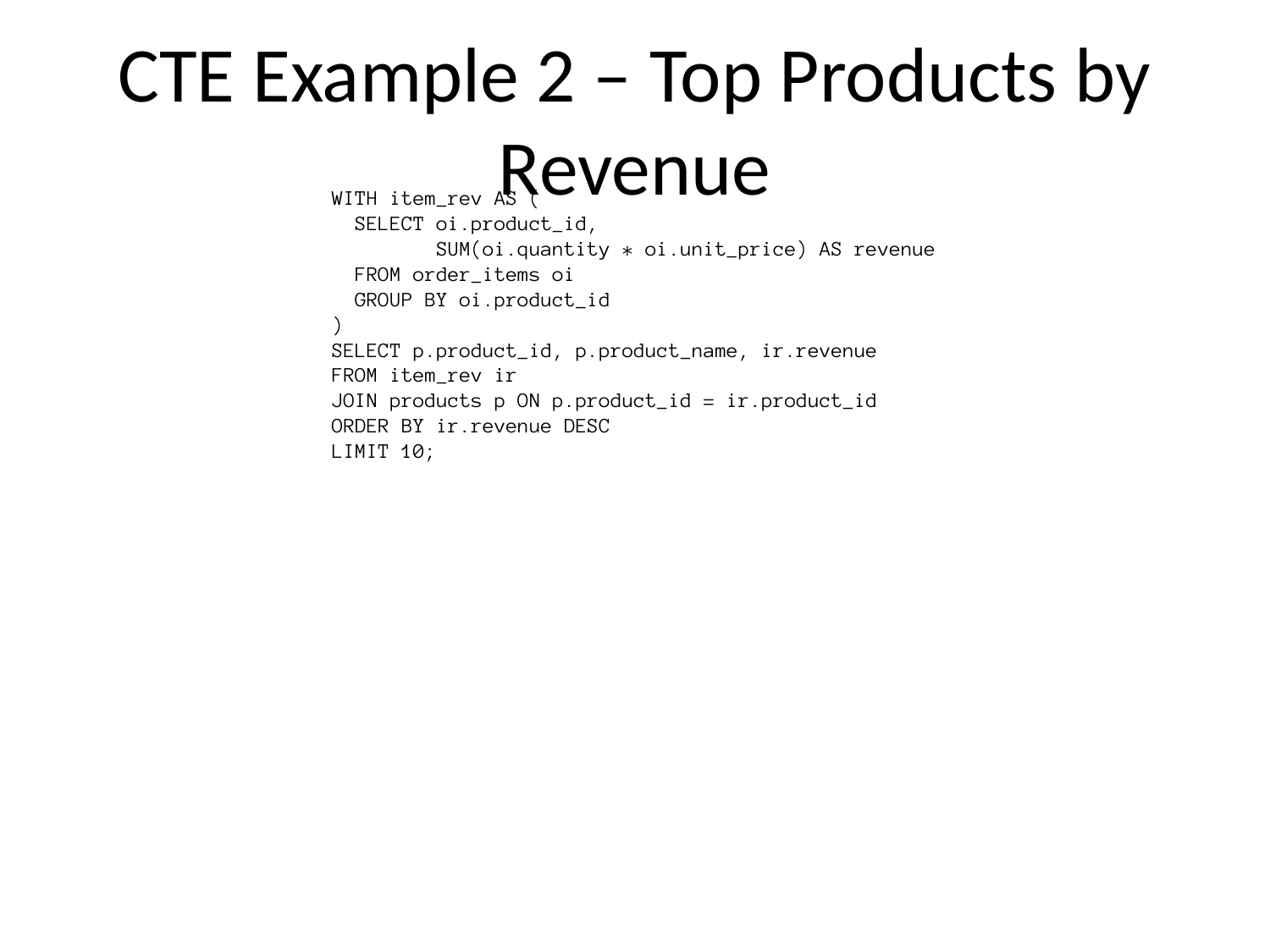

# CTE Example 2 – Top Products by Revenue
WITH item_rev AS (
  SELECT oi.product_id,
         SUM(oi.quantity * oi.unit_price) AS revenue
  FROM order_items oi
  GROUP BY oi.product_id
)
SELECT p.product_id, p.product_name, ir.revenue
FROM item_rev ir
JOIN products p ON p.product_id = ir.product_id
ORDER BY ir.revenue DESC
LIMIT 10;